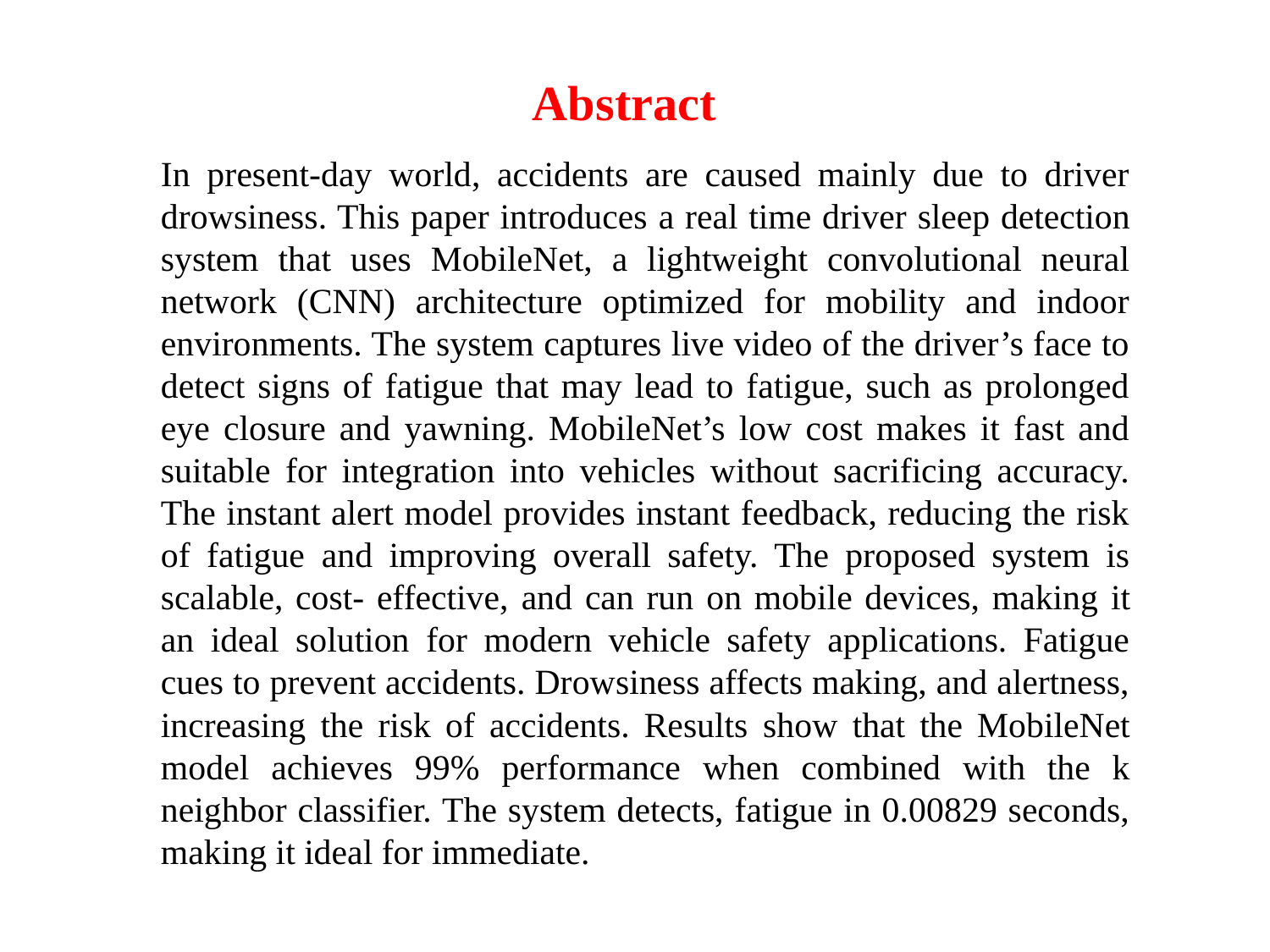

# Abstract

In present-day world, accidents are caused mainly due to driver drowsiness. This paper introduces a real time driver sleep detection system that uses MobileNet, a lightweight convolutional neural network (CNN) architecture optimized for mobility and indoor environments. The system captures live video of the driver’s face to detect signs of fatigue that may lead to fatigue, such as prolonged eye closure and yawning. MobileNet’s low cost makes it fast and suitable for integration into vehicles without sacrificing accuracy. The instant alert model provides instant feedback, reducing the risk of fatigue and improving overall safety. The proposed system is scalable, cost- effective, and can run on mobile devices, making it an ideal solution for modern vehicle safety applications. Fatigue cues to prevent accidents. Drowsiness affects making, and alertness, increasing the risk of accidents. Results show that the MobileNet model achieves 99% performance when combined with the k neighbor classifier. The system detects, fatigue in 0.00829 seconds, making it ideal for immediate.